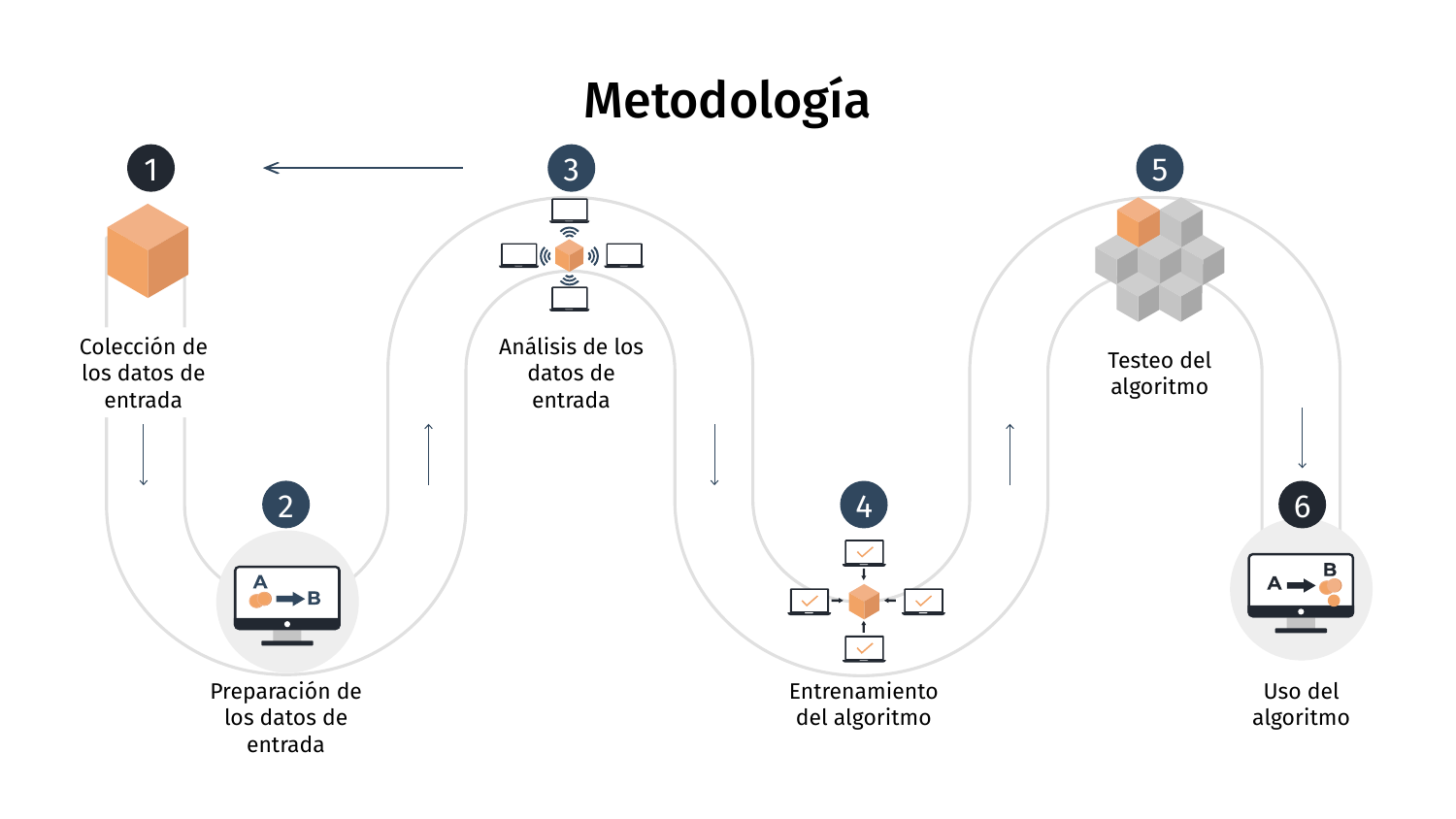

Metodología

1
3
5

Colección de los datos de entrada
Análisis de los datos de entrada
Testeo del algoritmo

2
4
6

Preparación de los datos de entrada
Entrenamiento del algoritmo
Uso del algoritmo